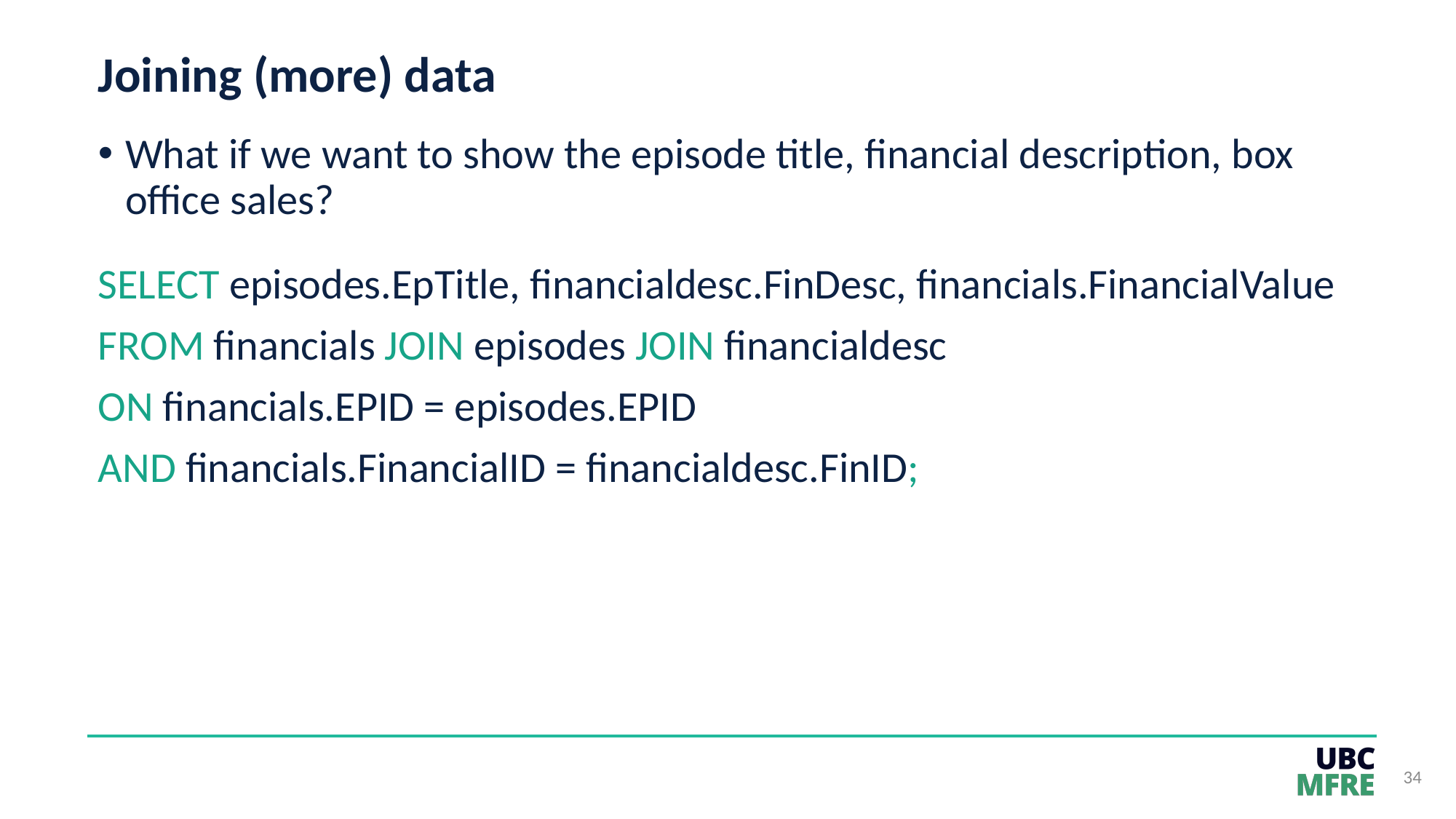

# Joining (more) data
What if we want to show the episode title, financial description, box office sales?

SELECT episodes.EpTitle, financialdesc.FinDesc, financials.FinancialValue
FROM financials JOIN episodes JOIN financialdesc
ON financials.EPID = episodes.EPID
AND financials.FinancialID = financialdesc.FinID;

34